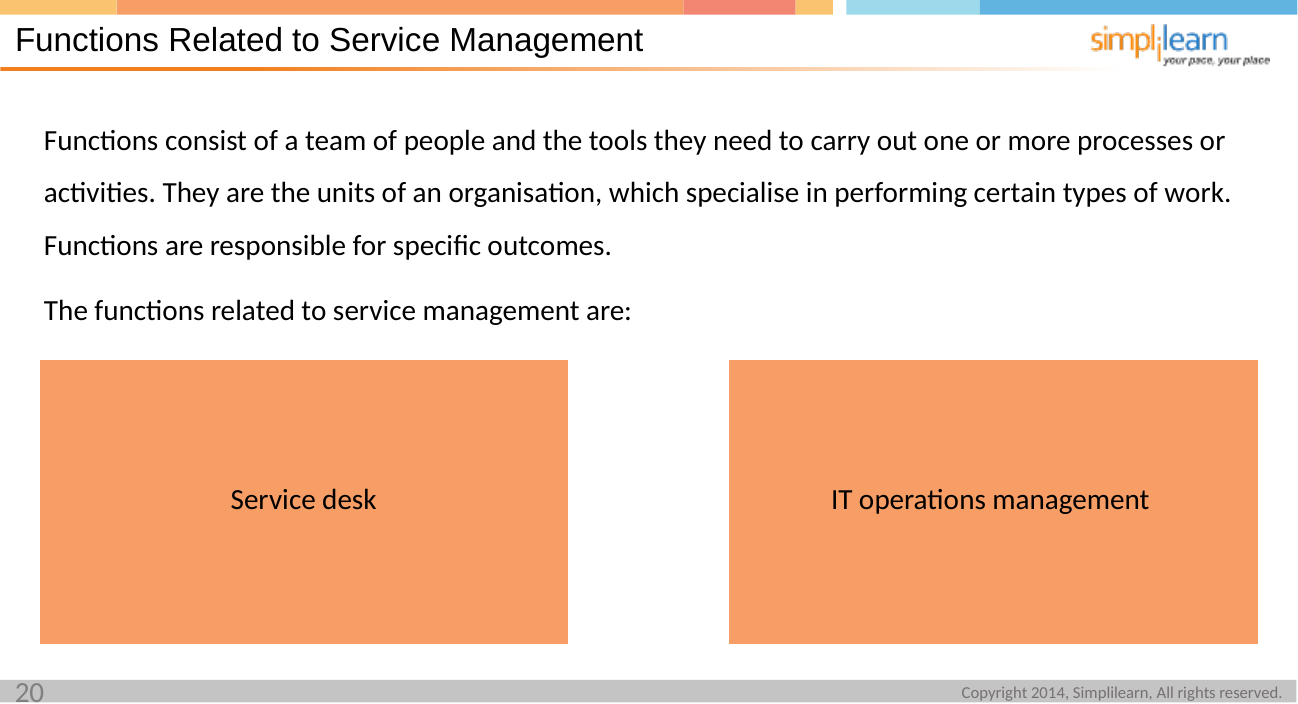

Functions Related to Service Management
Functions consist of a team of people and the tools they need to carry out one or more processes or activities. They are the units of an organisation, which specialise in performing certain types of work. Functions are responsible for specific outcomes.
The functions related to service management are:
Service desk
IT operations management